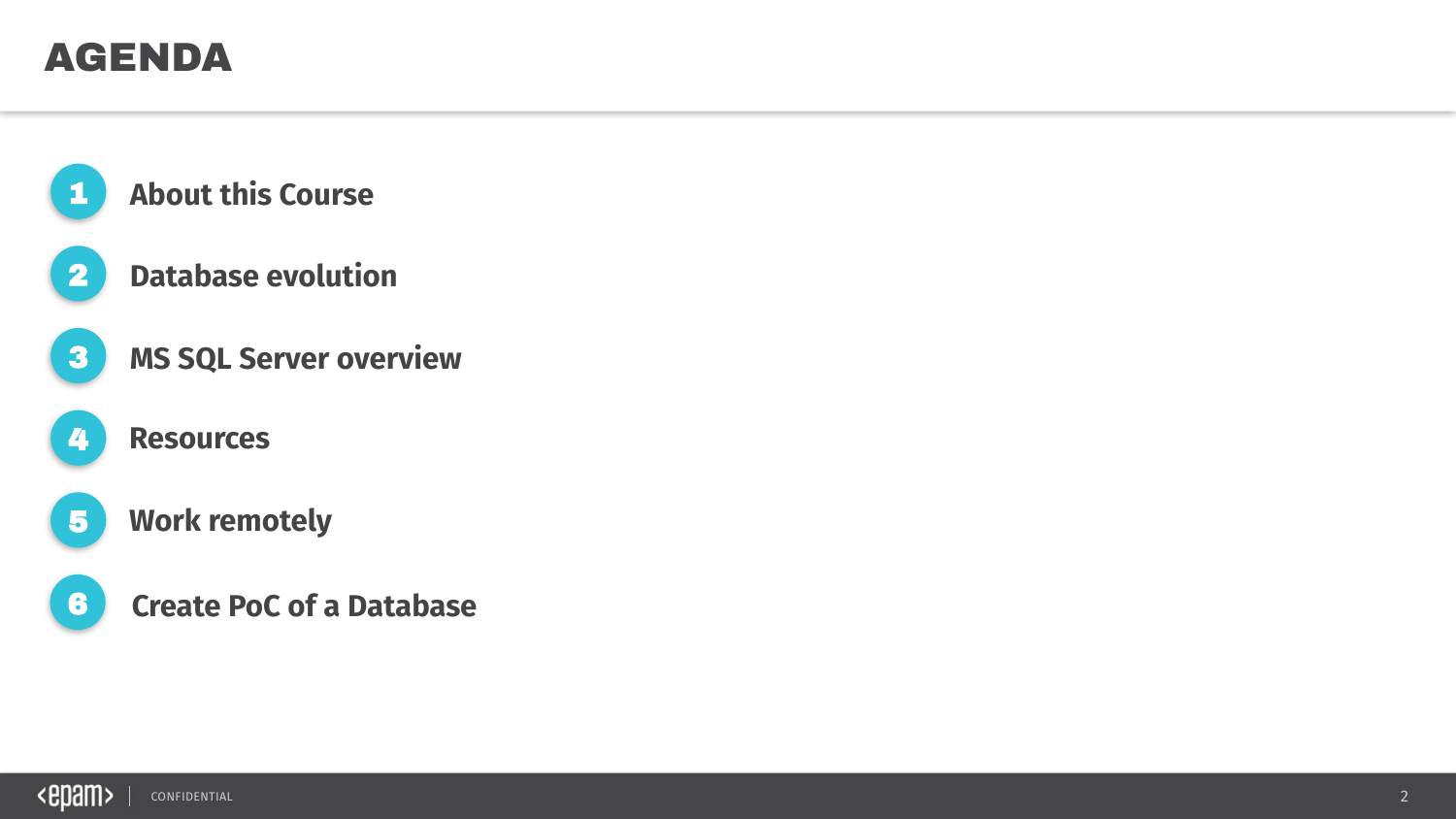

AGENDA

1
About this Course

2
Database evolution

3
MS SQL Server overview

4
Resources

5
Work remotely

6
Create PoC of a Database